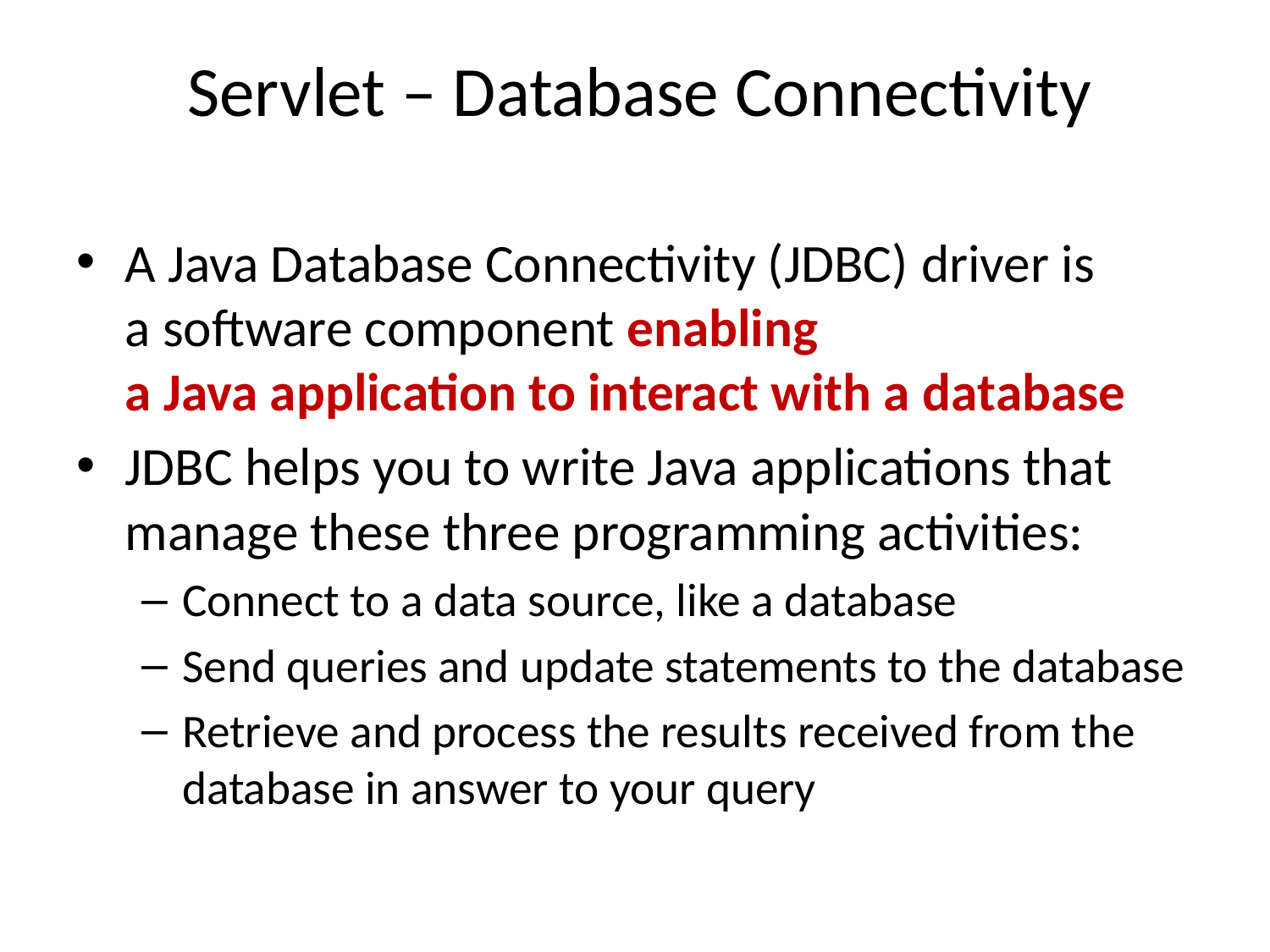

# Servlet – Database Connectivity
A Java Database Connectivity (JDBC) driver is a software component enabling a Java application to interact with a database
JDBC helps you to write Java applications that manage these three programming activities:
Connect to a data source, like a database
Send queries and update statements to the database
Retrieve and process the results received from the database in answer to your query